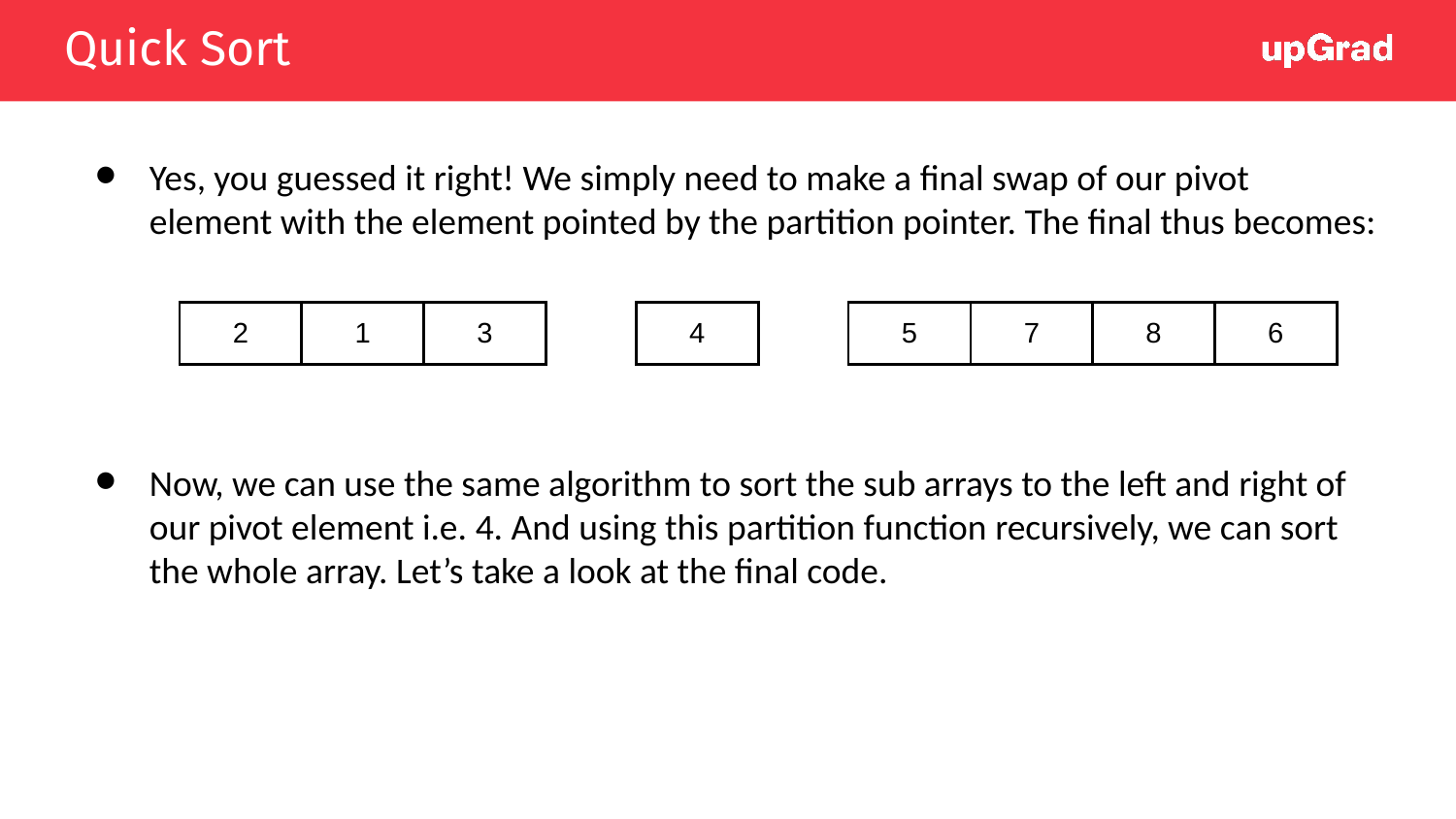

# Quick Sort

Yes, you guessed it right! We simply need to make a final swap of our pivot element with the element pointed by the partition pointer. The final thus becomes:

Now, we can use the same algorithm to sort the sub arrays to the left and right of our pivot element i.e. 4. And using this partition function recursively, we can sort the whole array. Let’s take a look at the final code.
| 2 | 1 | 3 |
| --- | --- | --- |
| 4 |
| --- |
| 5 | 7 | 8 | 6 |
| --- | --- | --- | --- |